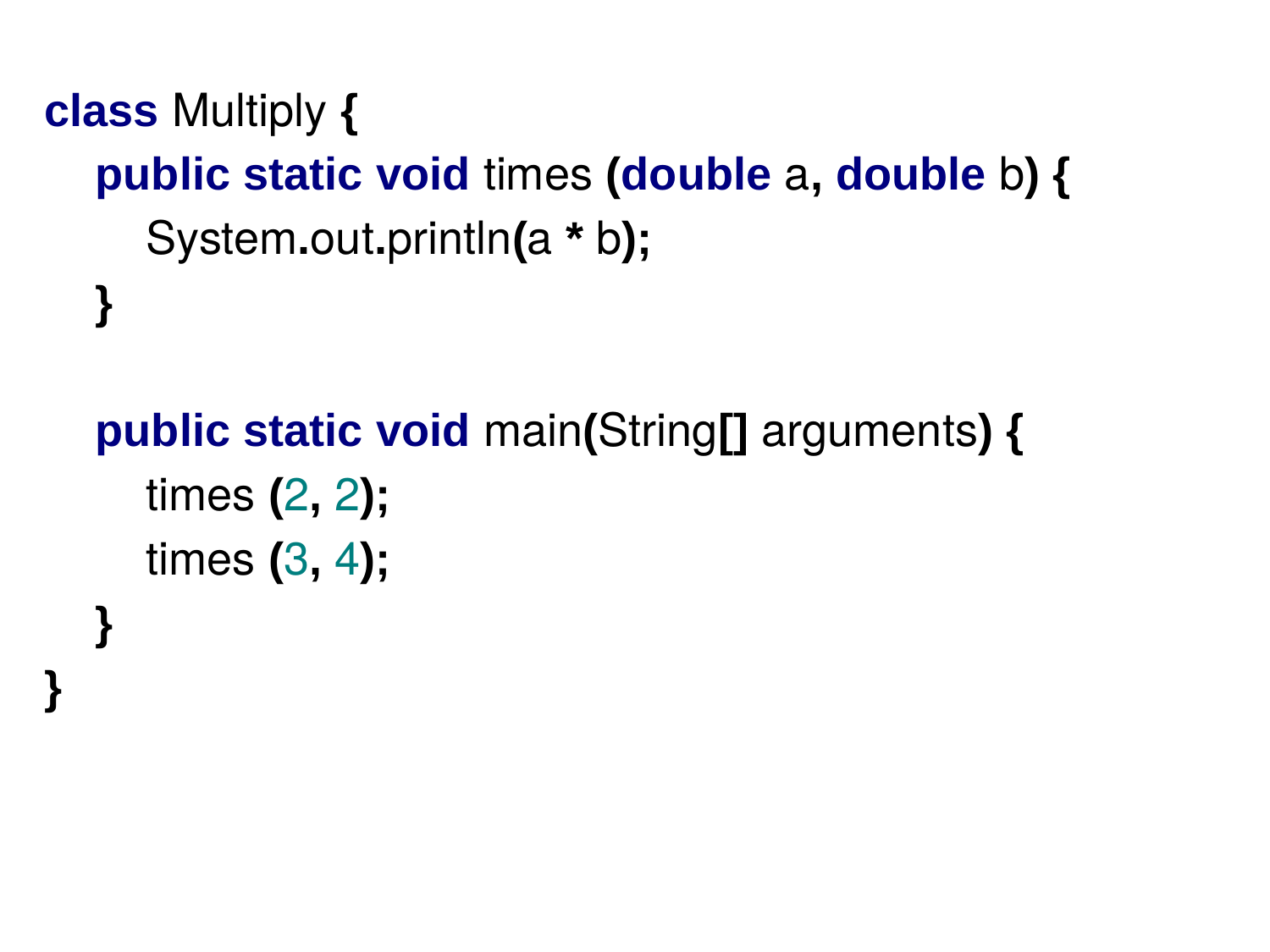

class Multiply {
    public static void times (double a, double b) {
        System.out.println(a * b);
    }

    public static void main(String[] arguments) {
        times (2, 2);
        times (3, 4);
    }
}